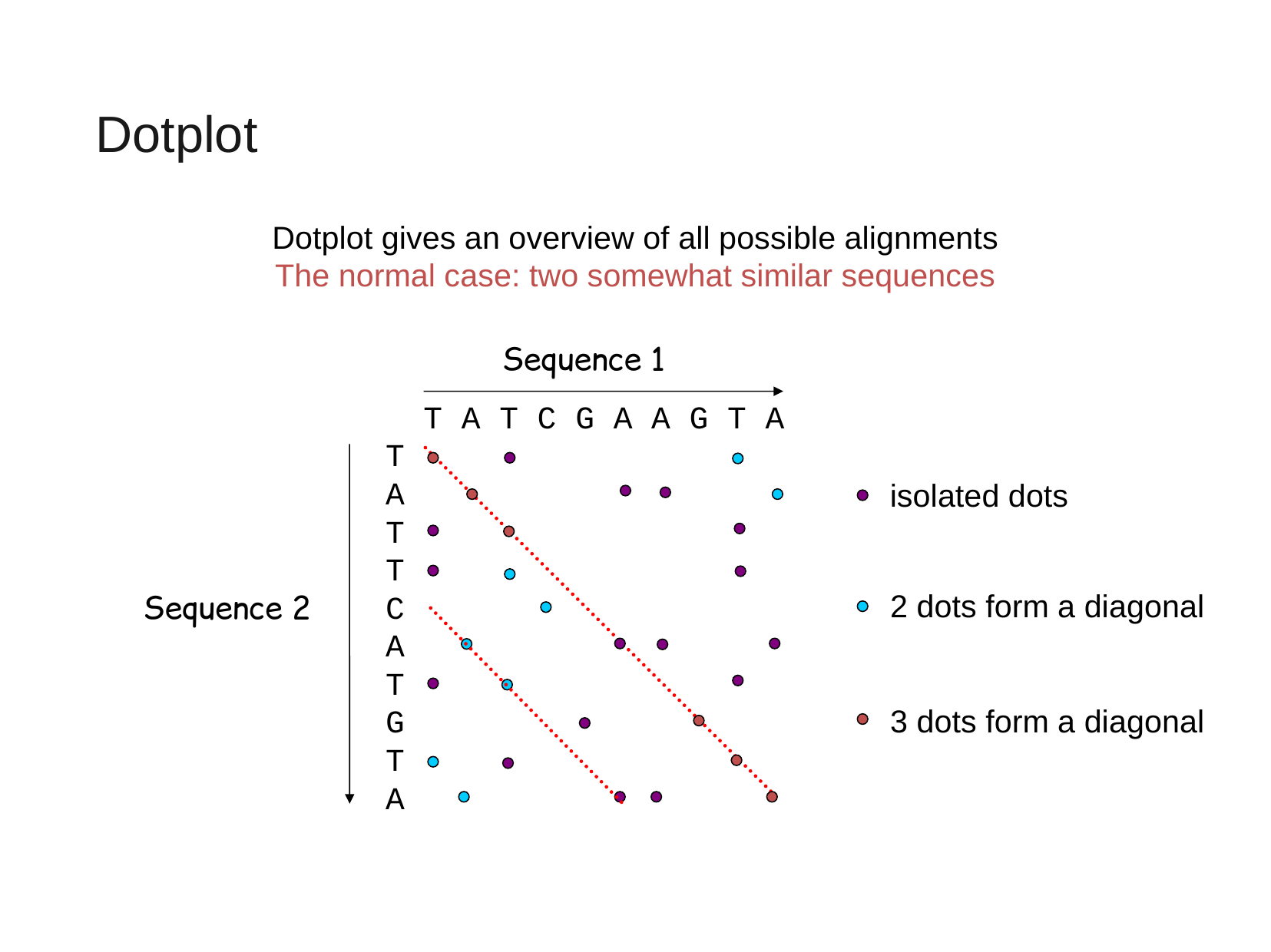

# Dotplot
Dotplot gives an overview of all possible alignments
The normal case: two somewhat similar sequences
Sequence 1
  T A T C G A A G T A
T
A
T
T
C
A
T
G
T
A

isolated dots

2 dots form a diagonal
Sequence 2

3 dots form a diagonal